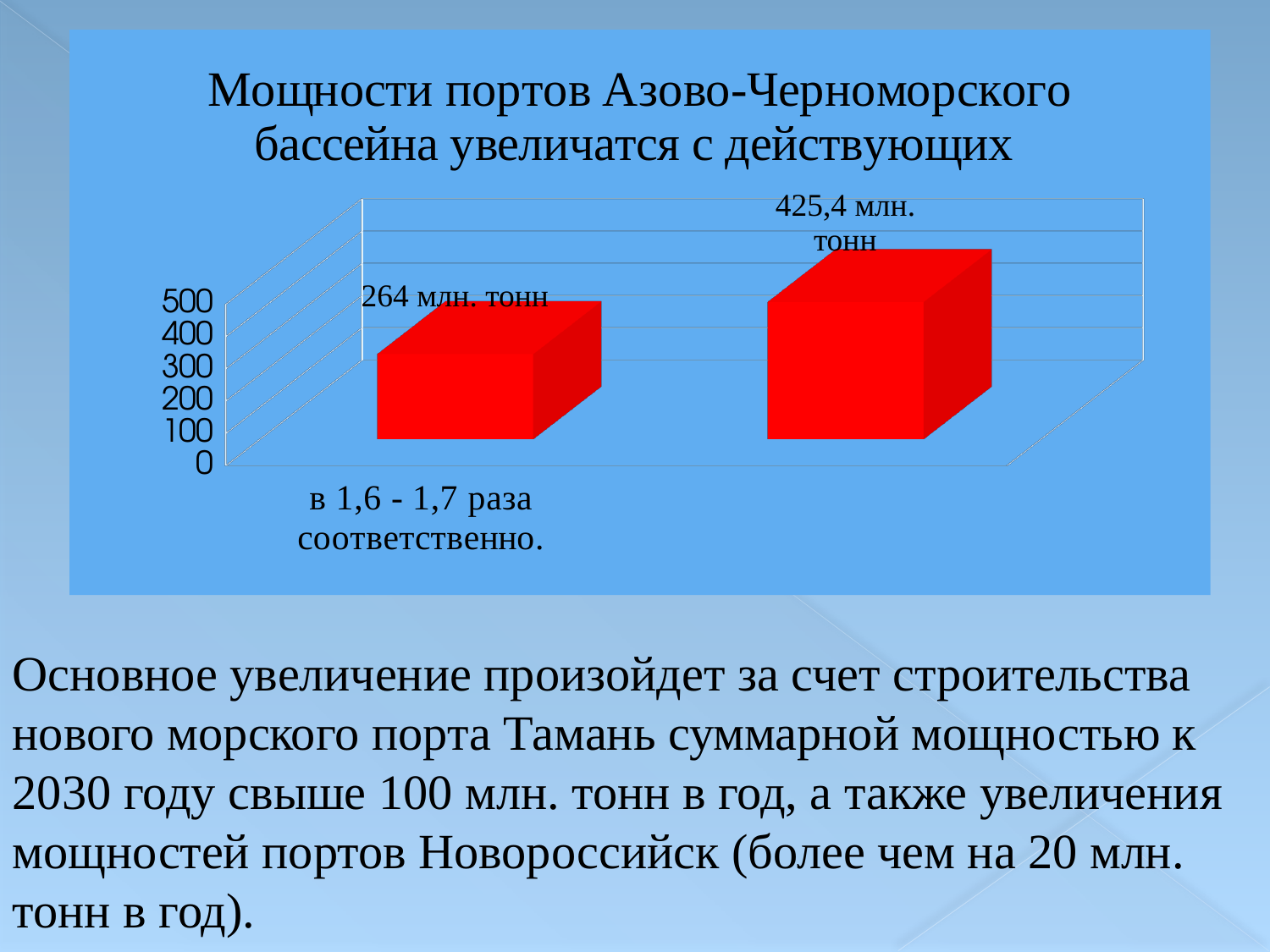

[unsupported chart]

Основное увеличение произойдет за счет строительства нового морского порта Тамань суммарной мощностью к 2030 году свыше 100 млн. тонн в год, а также увеличения мощностей портов Новороссийск (более чем на 20 млн. тонн в год).